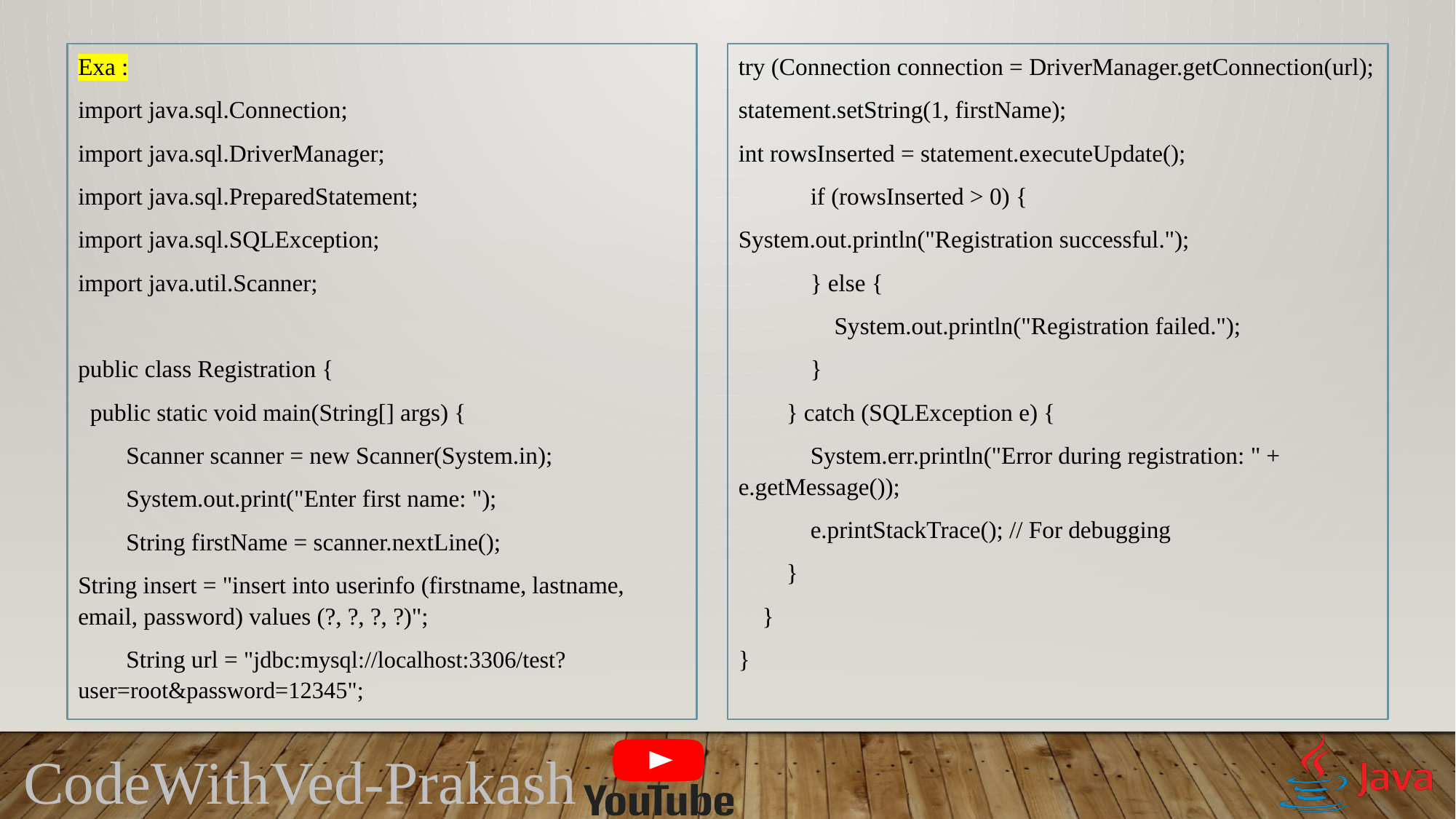

try (Connection connection = DriverManager.getConnection(url);
statement.setString(1, firstName);
int rowsInserted = statement.executeUpdate();
            if (rowsInserted > 0) {
System.out.println("Registration successful.");
            } else {
                System.out.println("Registration failed.");
            }
        } catch (SQLException e) {
            System.err.println("Error during registration: " + e.getMessage());
            e.printStackTrace(); // For debugging
        }
    }
}
Exa :
import java.sql.Connection;
import java.sql.DriverManager;
import java.sql.PreparedStatement;
import java.sql.SQLException;
import java.util.Scanner;

public class Registration {
  public static void main(String[] args) {
        Scanner scanner = new Scanner(System.in);
        System.out.print("Enter first name: ");
        String firstName = scanner.nextLine();
String insert = "insert into userinfo (firstname, lastname, email, password) values (?, ?, ?, ?)";
        String url = "jdbc:mysql://localhost:3306/test?user=root&password=12345";